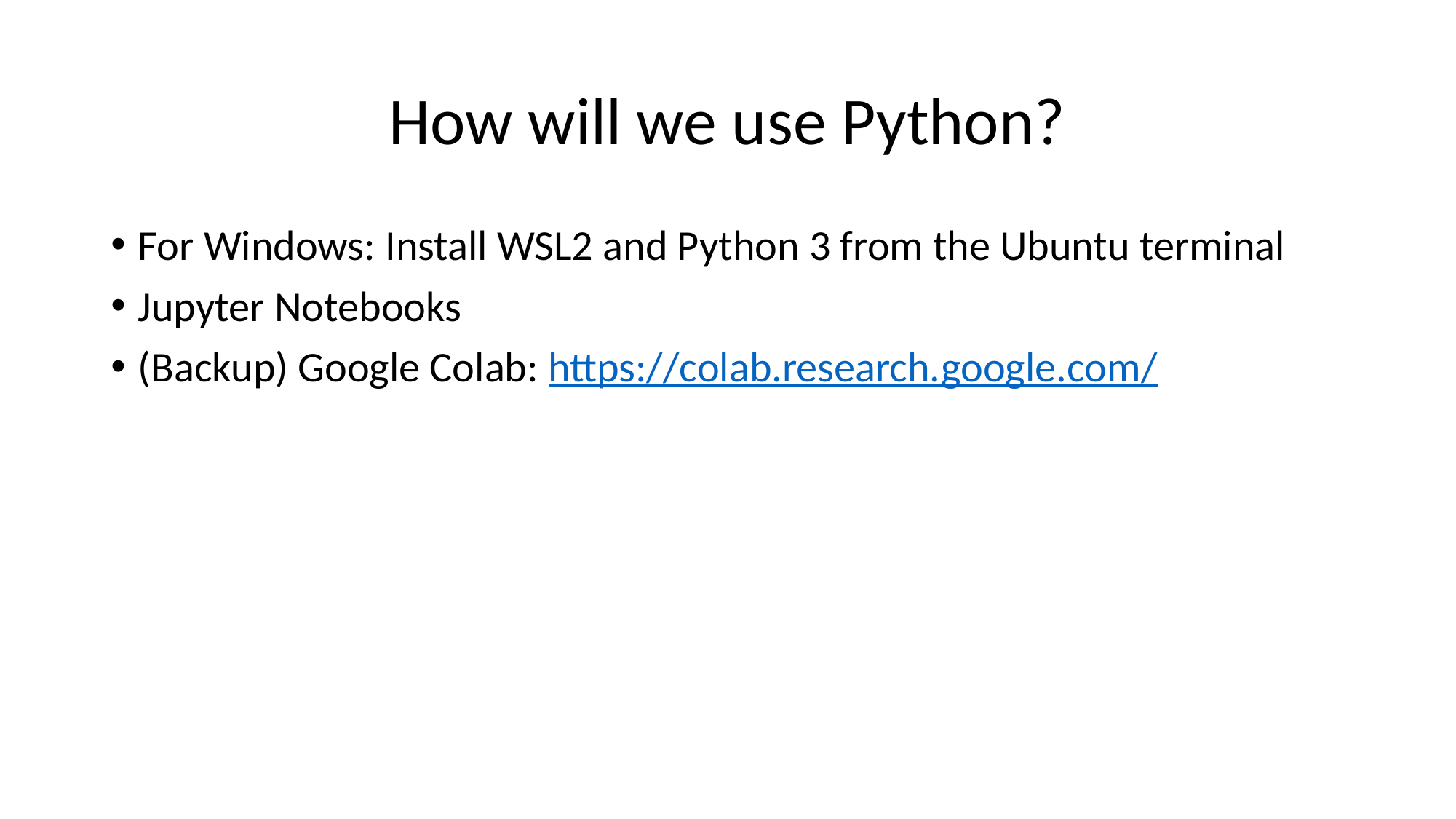

# How will we use Python?
For Windows: Install WSL2 and Python 3 from the Ubuntu terminal
Jupyter Notebooks
(Backup) Google Colab: https://colab.research.google.com/